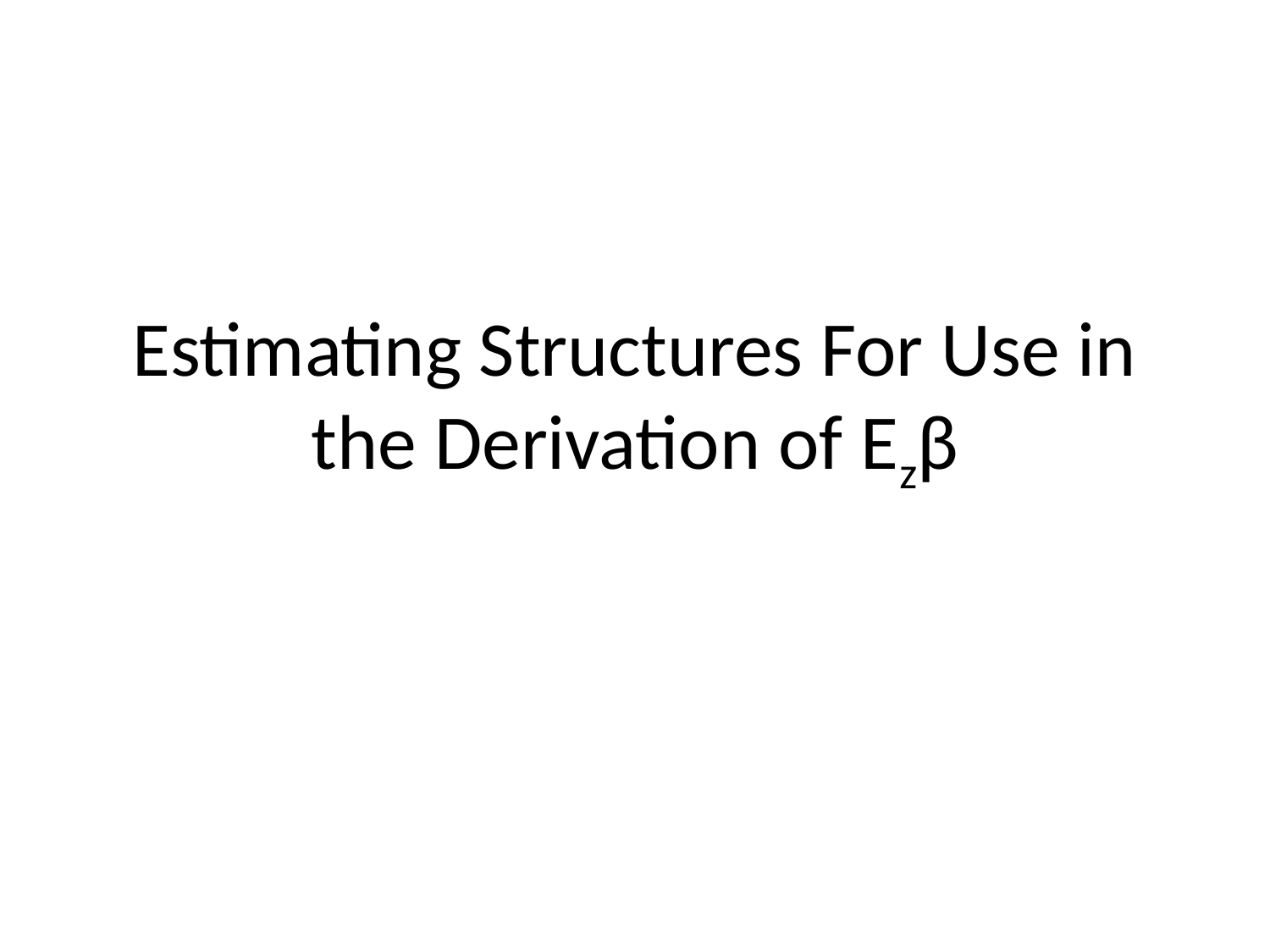

# Estimating Structures For Use in the Derivation of Ezβ